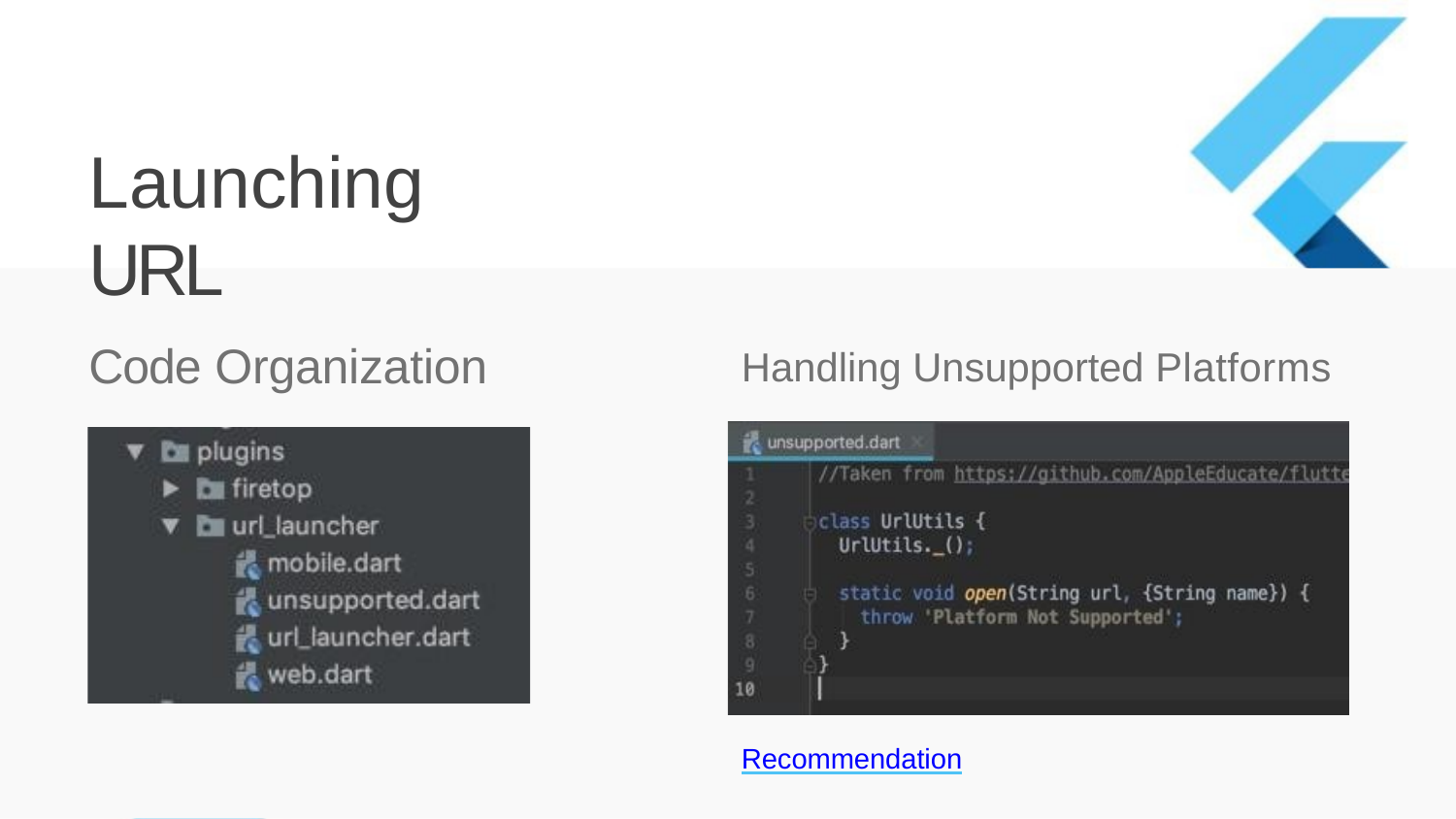

# Launching URL

Code Organization
Handling Unsupported Platforms

Recommendation